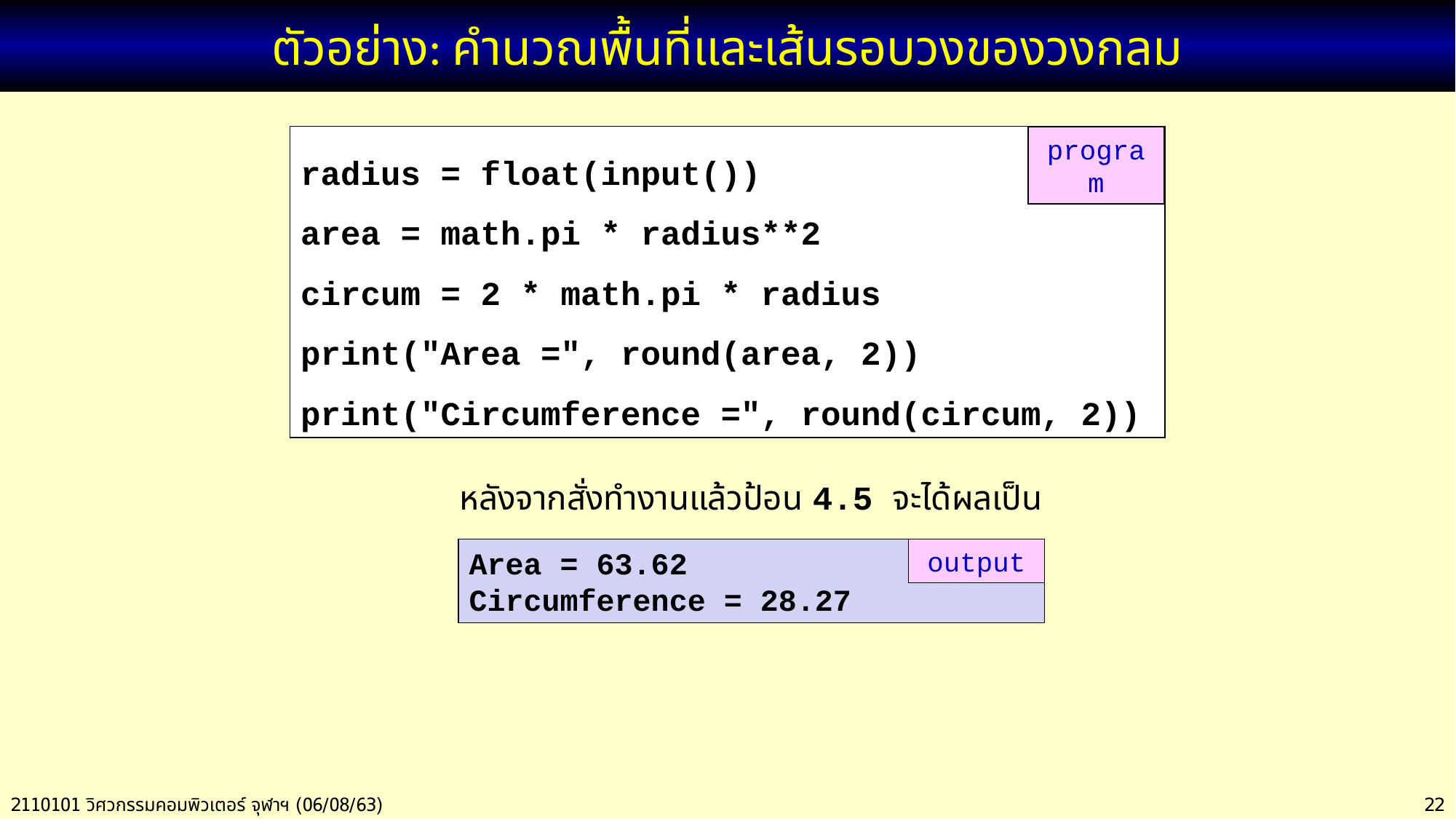

# ตัวอย่าง: คำนวณพื้นที่และเส้นรอบวงของวงกลม
radius = float(input())
area = math.pi * radius**2
circum = 2 * math.pi * radius
print("Area =", round(area, 2))
print("Circumference =", round(circum, 2))
program
หลังจากสั่งทำงานแล้วป้อน 4.5 จะได้ผลเป็น
Area = 63.62
Circumference = 28.27
output